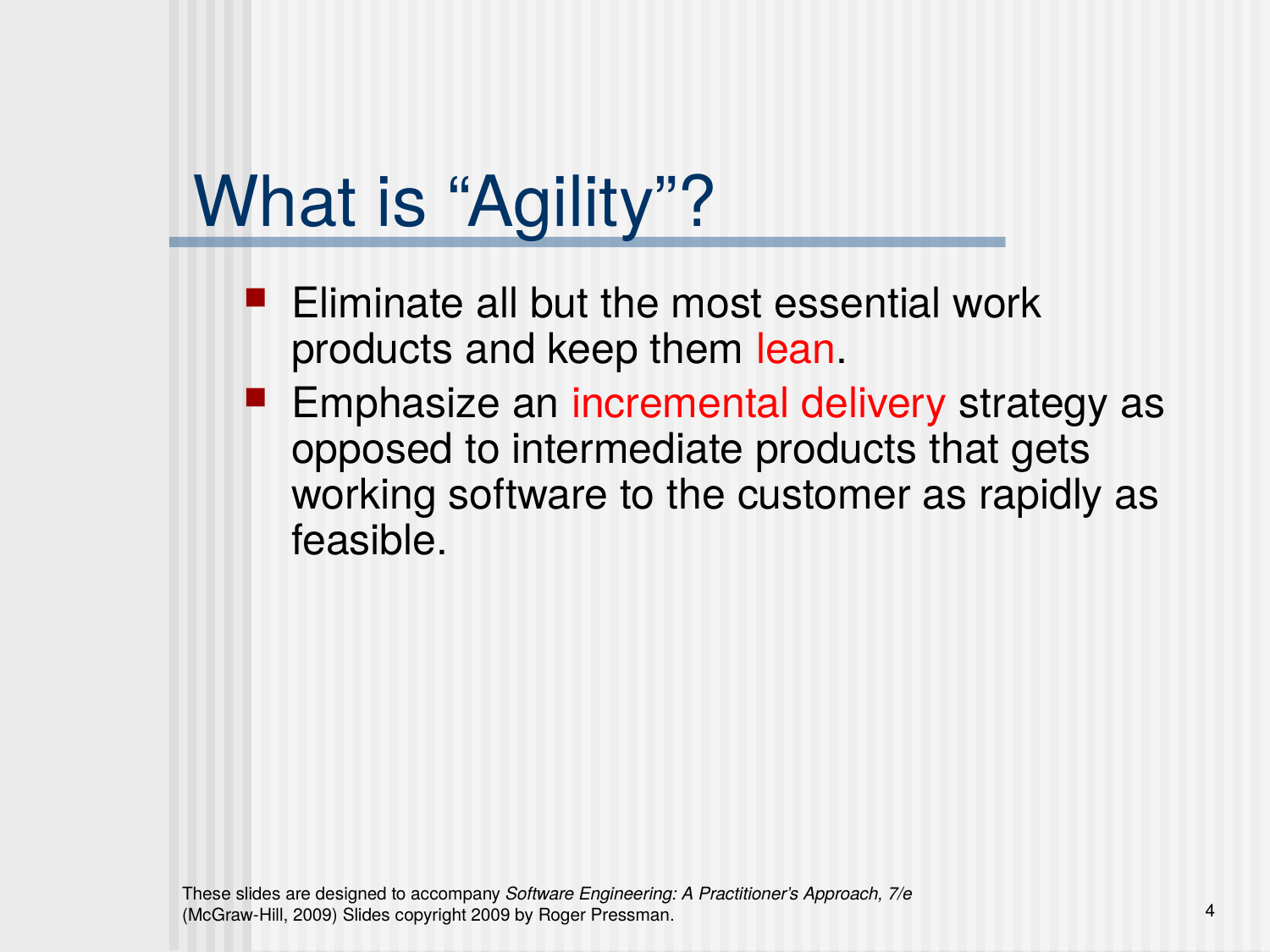

# What is “Agility”?
Eliminate all but the most essential work products and keep them lean.
Emphasize an incremental delivery strategy as opposed to intermediate products that gets working software to the customer as rapidly as feasible.
These slides are designed to accompany Software Engineering: A Practitioner’s Approach, 7/e (McGraw-Hill, 2009) Slides copyright 2009 by Roger Pressman.
4